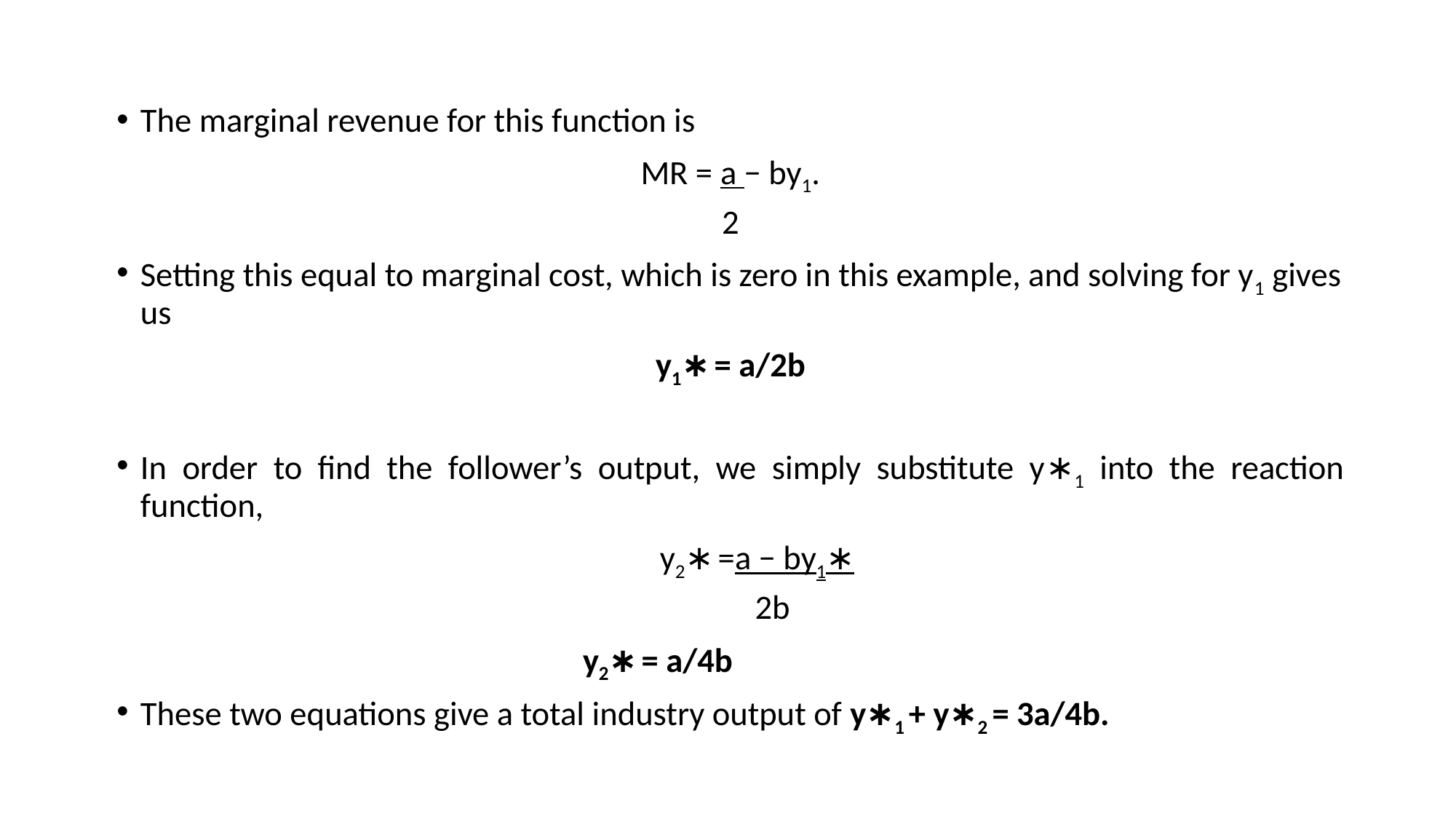

The marginal revenue for this function is
MR = a − by1.
2
Setting this equal to marginal cost, which is zero in this example, and solving for y1 gives us
y1∗ = a/2b

In order to find the follower’s output, we simply substitute y∗1 into the reaction function,
       y2∗ =a − by1∗
           2b
                                                             y2∗ = a/4b
These two equations give a total industry output of y∗1 + y∗2 = 3a/4b.